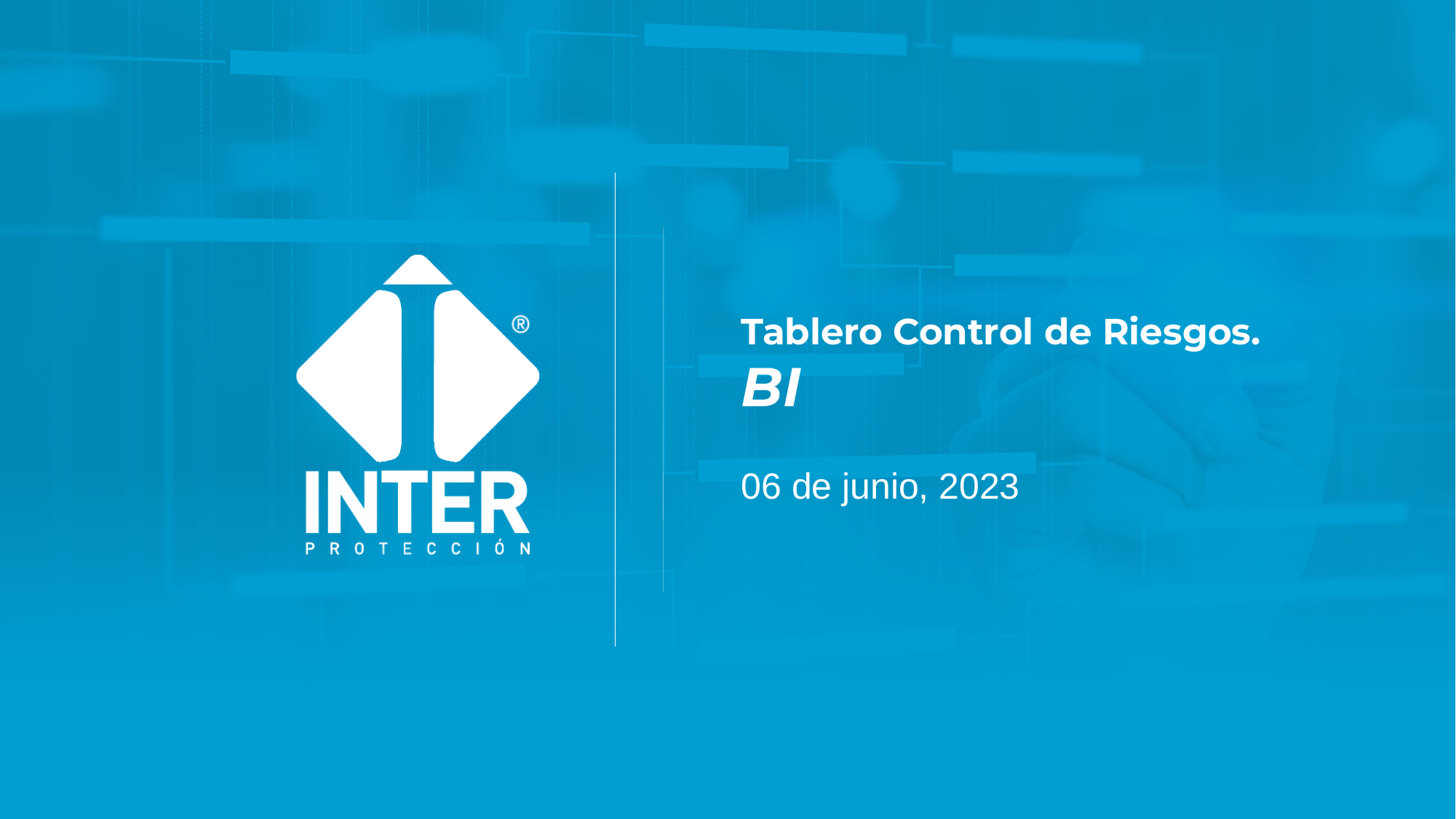

Tablero Control de Riesgos.
BI
06 de junio, 2023